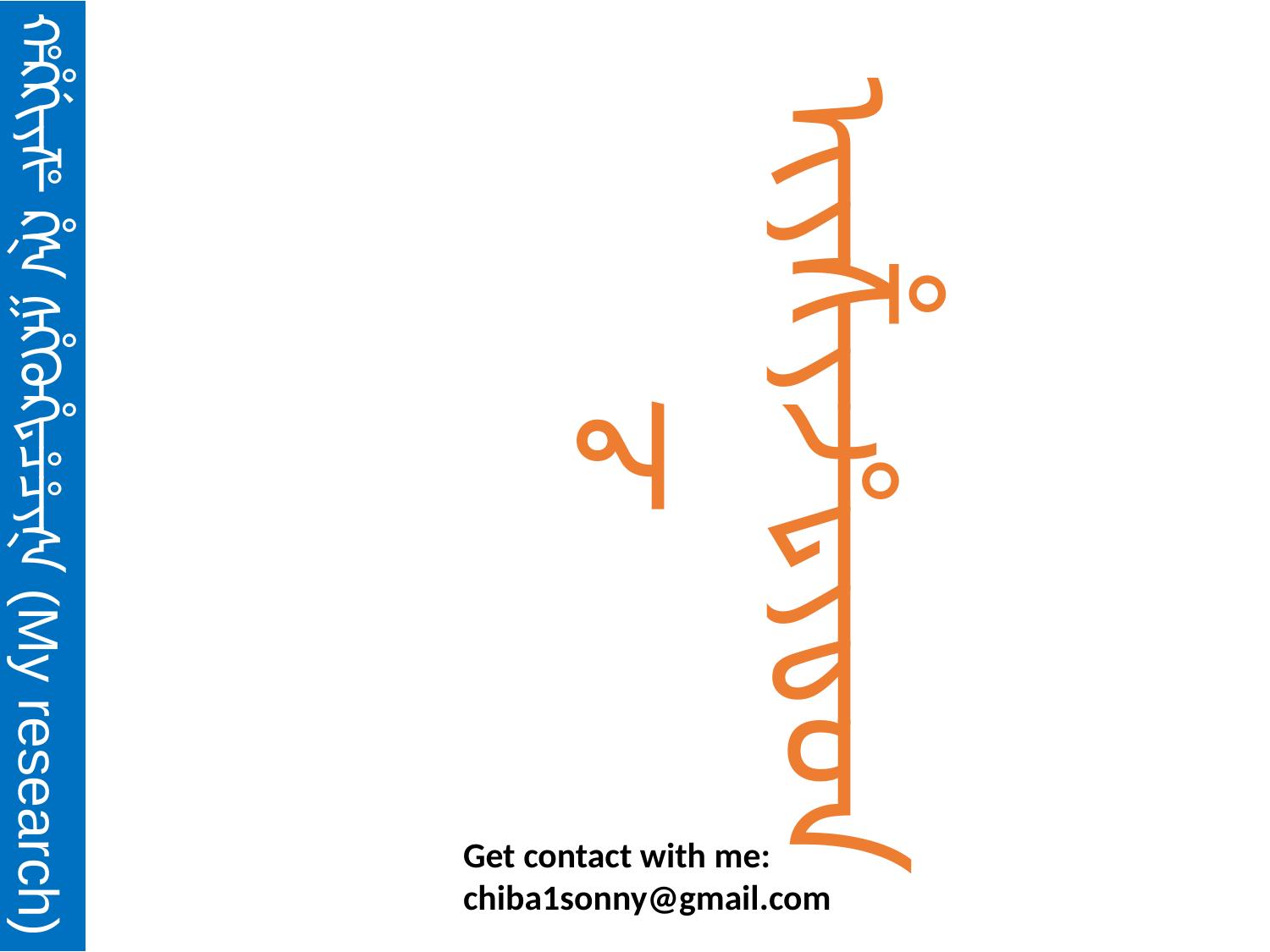

ᡥᡭᡬᡳᡪᢝ ᡭᡧ ᢔᡭᢙᡭᢑᡱᡱᡪᡧ (My research)
ᡳᡪᢜᡪᢞᢑᡪᢐᡨ ᡒ

Get contact with me: chiba1sonny@gmail.com